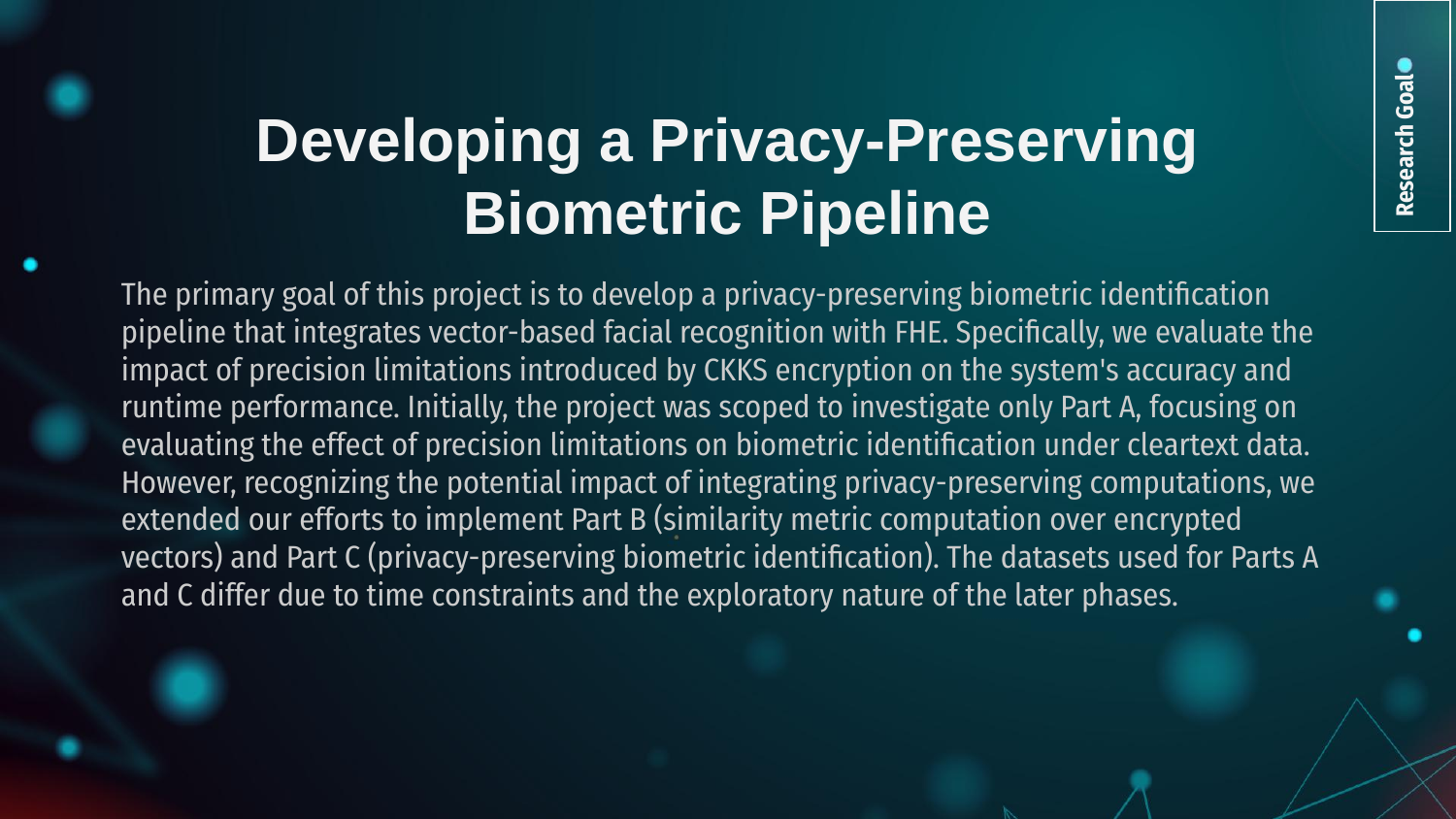

Research Goal
# Developing a Privacy-Preserving Biometric Pipeline
The primary goal of this project is to develop a privacy-preserving biometric identification pipeline that integrates vector-based facial recognition with FHE. Specifically, we evaluate the impact of precision limitations introduced by CKKS encryption on the system's accuracy and runtime performance. Initially, the project was scoped to investigate only Part A, focusing on evaluating the effect of precision limitations on biometric identification under cleartext data. However, recognizing the potential impact of integrating privacy-preserving computations, we extended our efforts to implement Part B (similarity metric computation over encrypted vectors) and Part C (privacy-preserving biometric identification). The datasets used for Parts A and C differ due to time constraints and the exploratory nature of the later phases.